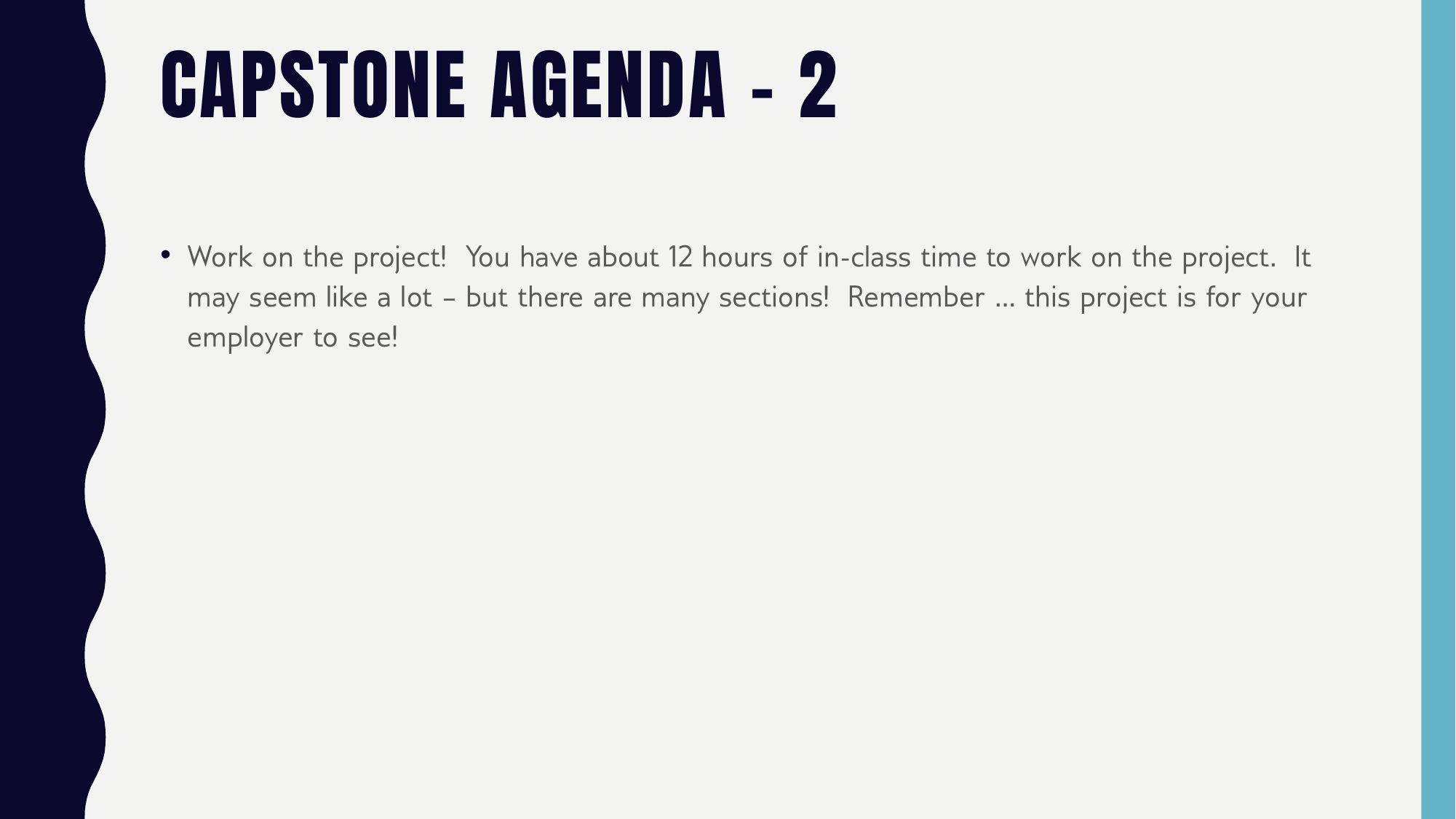

# Capstone agenda - 2

Work on the project!  You have about 12 hours of in-class time to work on the project.  It may seem like a lot – but there are many sections!  Remember … this project is for your employer to see!